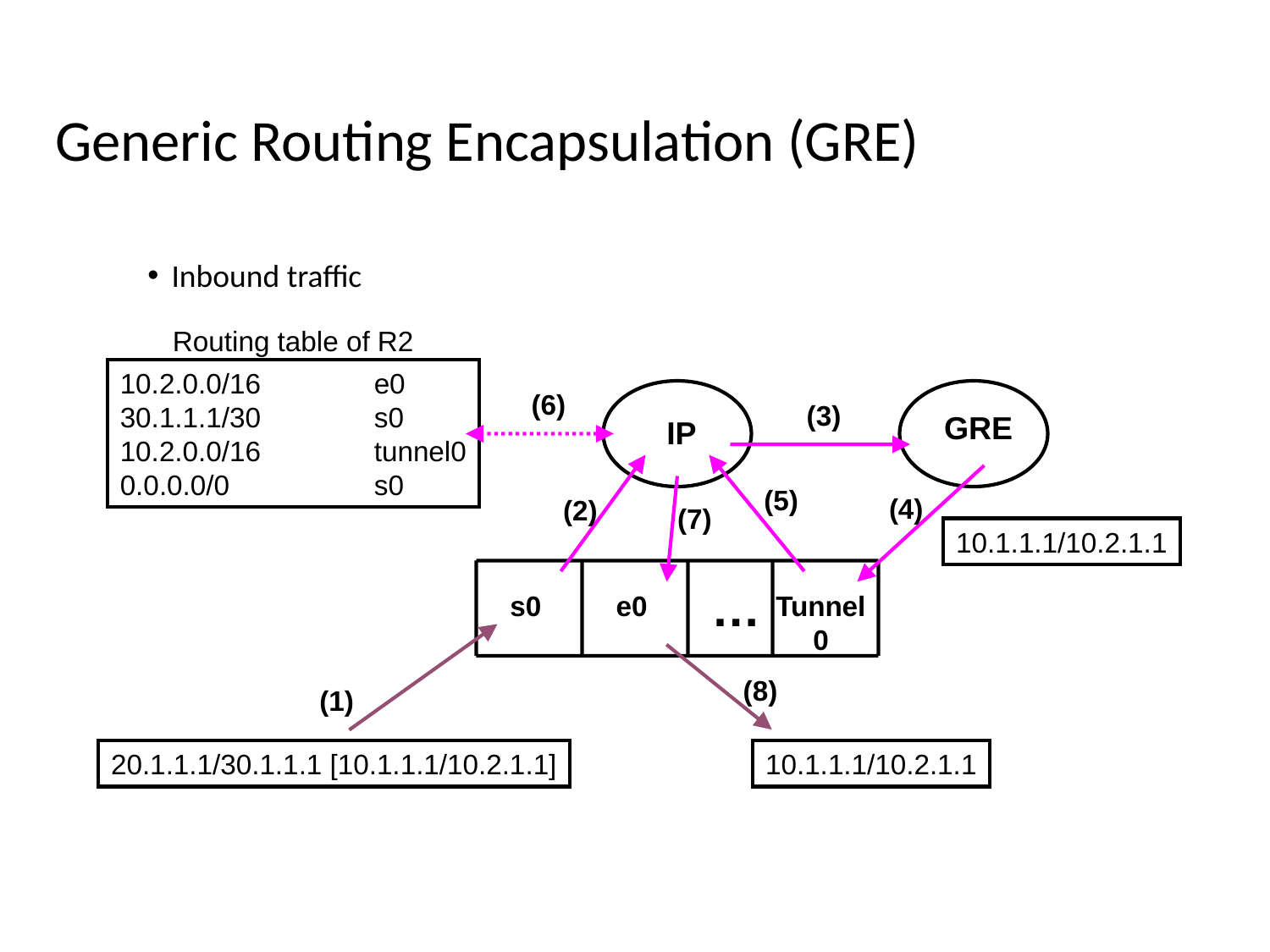

# Generic Routing Encapsulation (GRE)
Inbound traffic
Routing table of R2
10.2.0.0/16	e0
30.1.1.1/30	s0
10.2.0.0/16	tunnel0
0.0.0.0/0		s0
(6)

(3)
GRE
IP

(5)
(4)
(2)
(7)
10.1.1.1/10.2.1.1

…
s0
e0
Tunnel
0

(8)
(1)
20.1.1.1/30.1.1.1 [10.1.1.1/10.2.1.1]
10.1.1.1/10.2.1.1